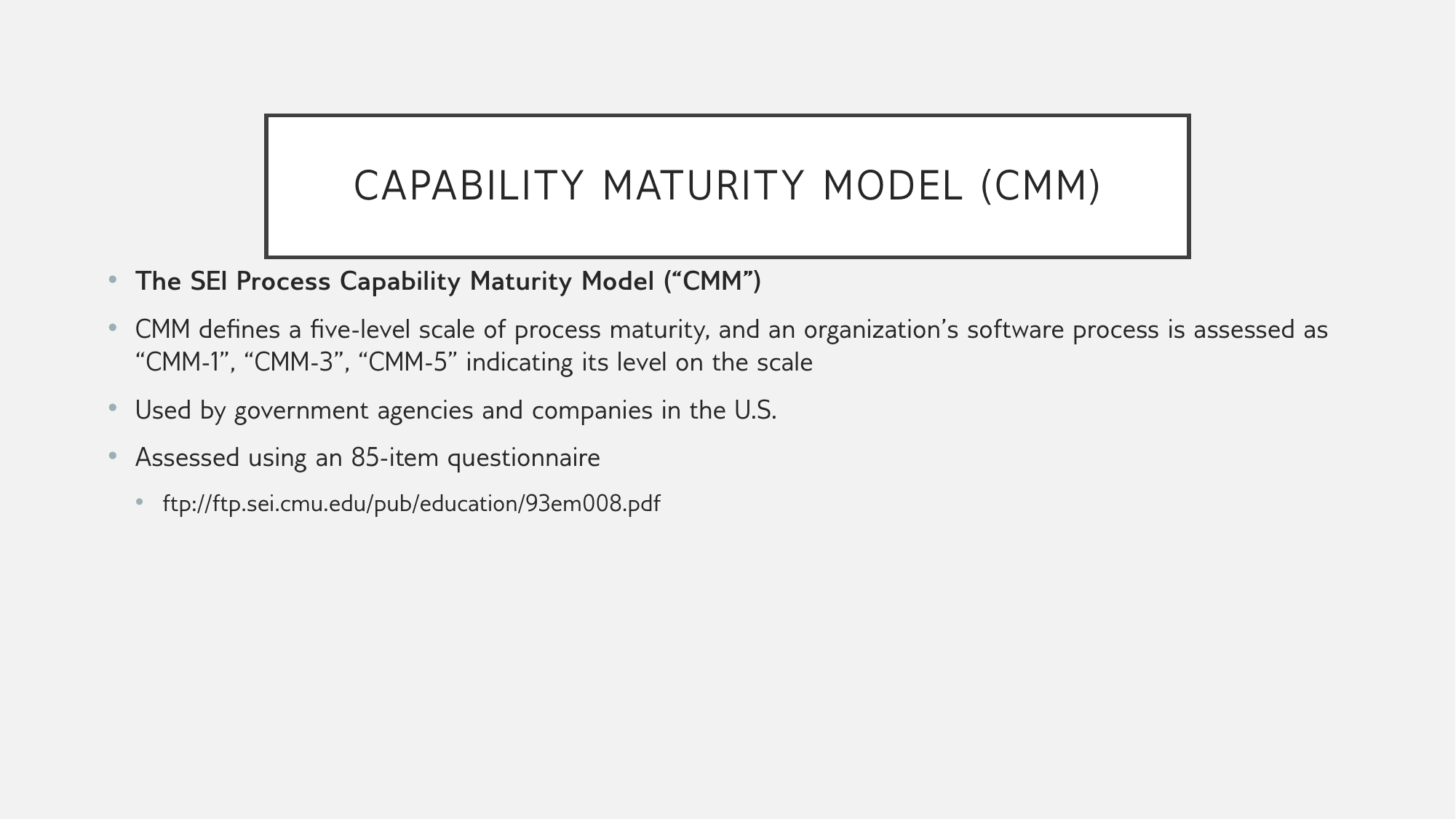

# Capability Maturity Model (CMM)
The SEI Process Capability Maturity Model (“CMM”)
CMM defines a five-level scale of process maturity, and an organization’s software process is assessed as “CMM-1”, “CMM-3”, “CMM-5” indicating its level on the scale
Used by government agencies and companies in the U.S.
Assessed using an 85-item questionnaire
ftp://ftp.sei.cmu.edu/pub/education/93em008.pdf